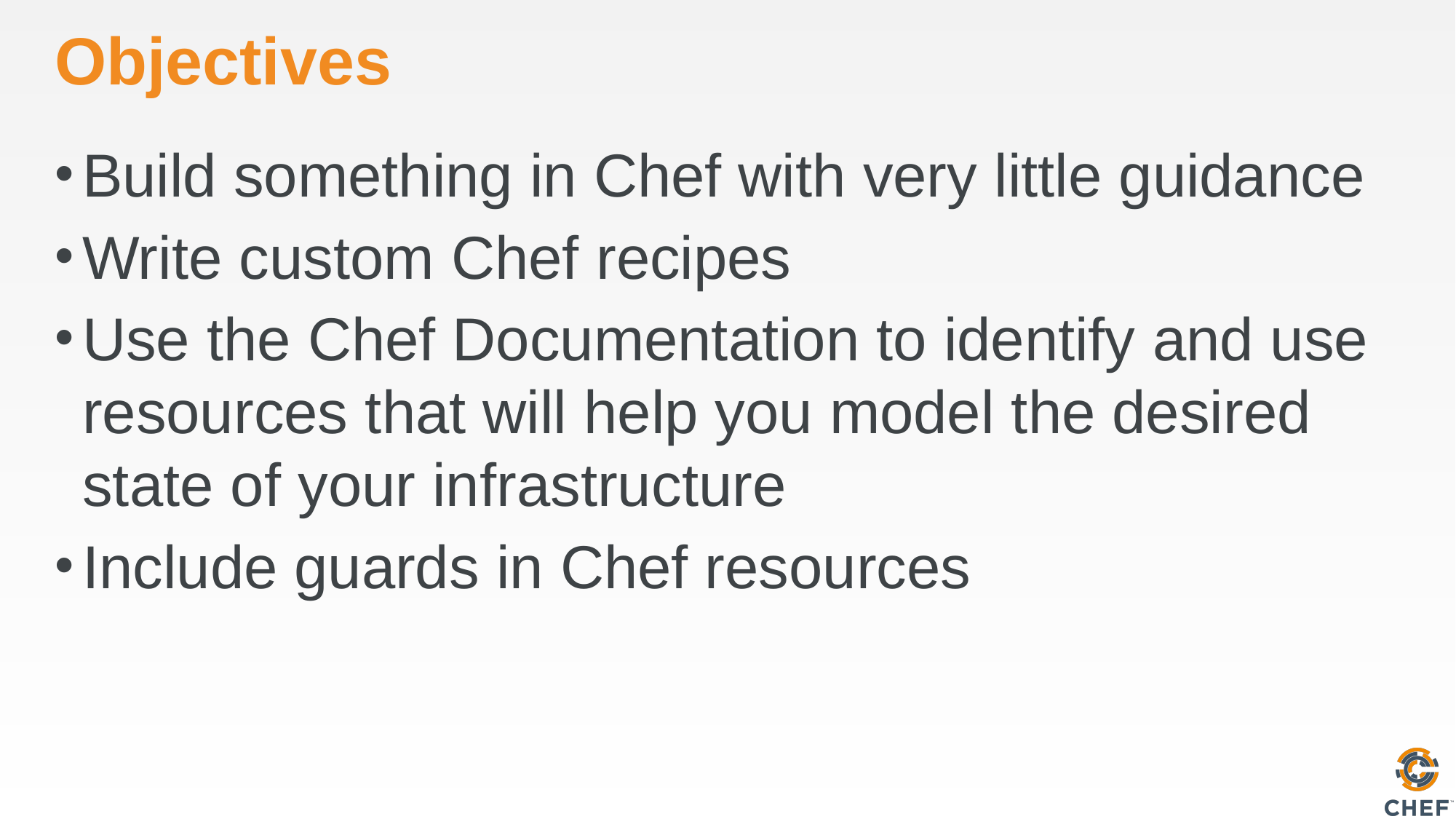

# Objectives
Build something in Chef with very little guidance
Write custom Chef recipes
Use the Chef Documentation to identify and use resources that will help you model the desired state of your infrastructure
Include guards in Chef resources